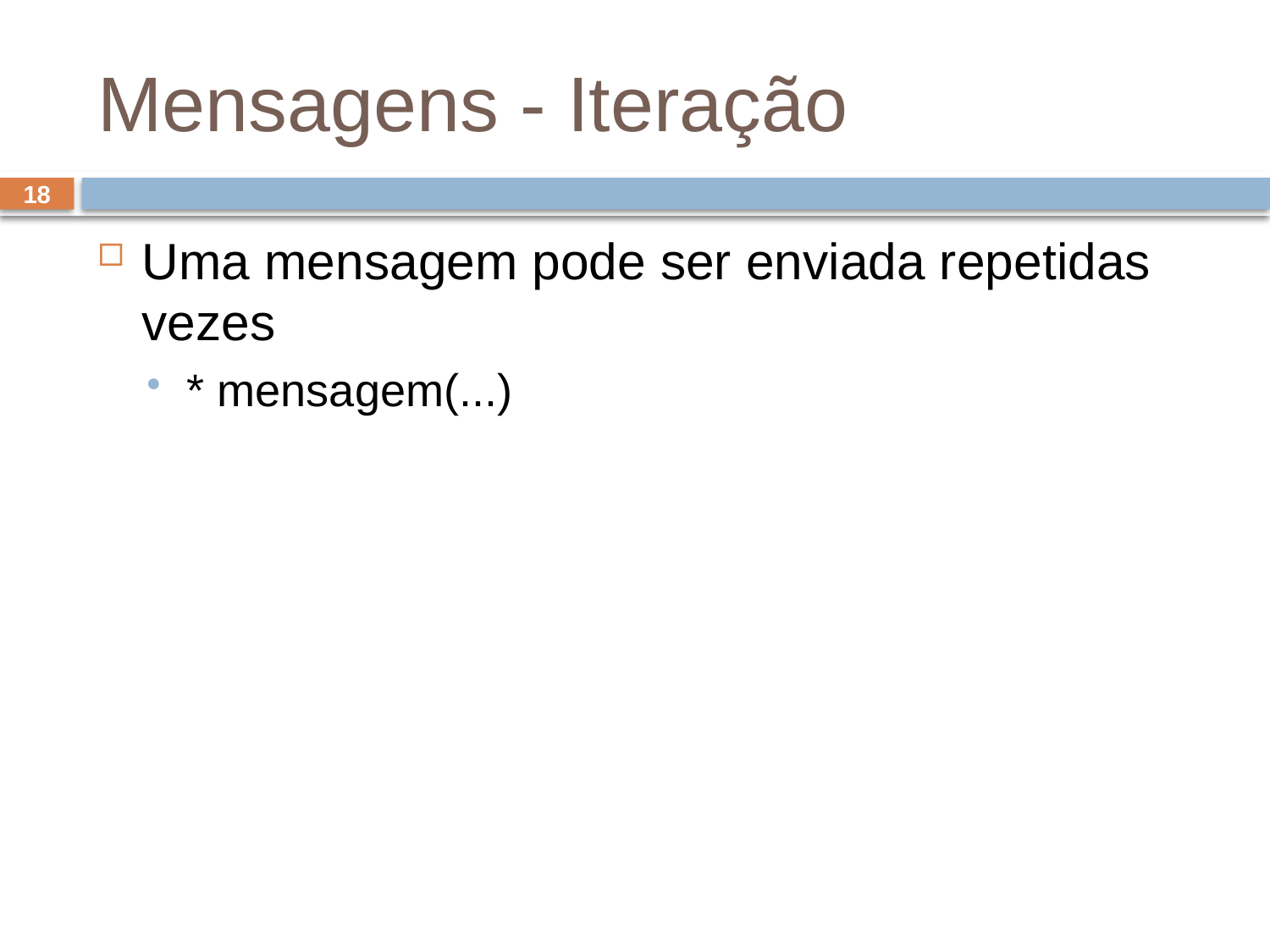

# Mensagens - Iteração
18
Uma mensagem pode ser enviada repetidas vezes
* mensagem(...)